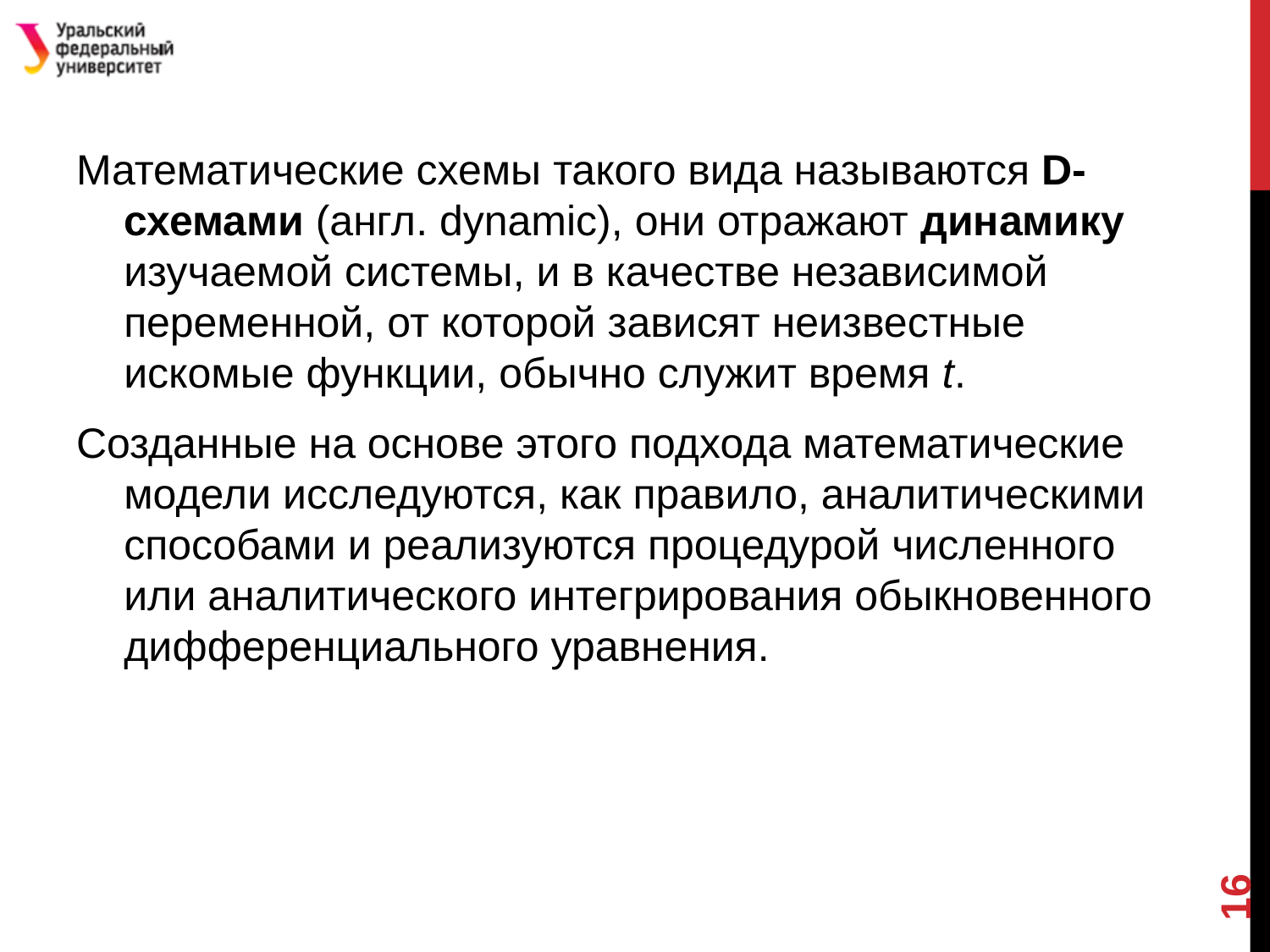

#
Математические схемы такого вида называются D-схемами (англ. dynamic), они отражают динамику изучаемой системы, и в качестве независимой переменной, от которой зависят неизвестные искомые функции, обычно служит время t.
Созданные на основе этого подхода математические модели исследуются, как правило, аналитическими способами и реализуются процедурой численного или аналитического интегрирования обыкновенного дифференциального уравнения.
16